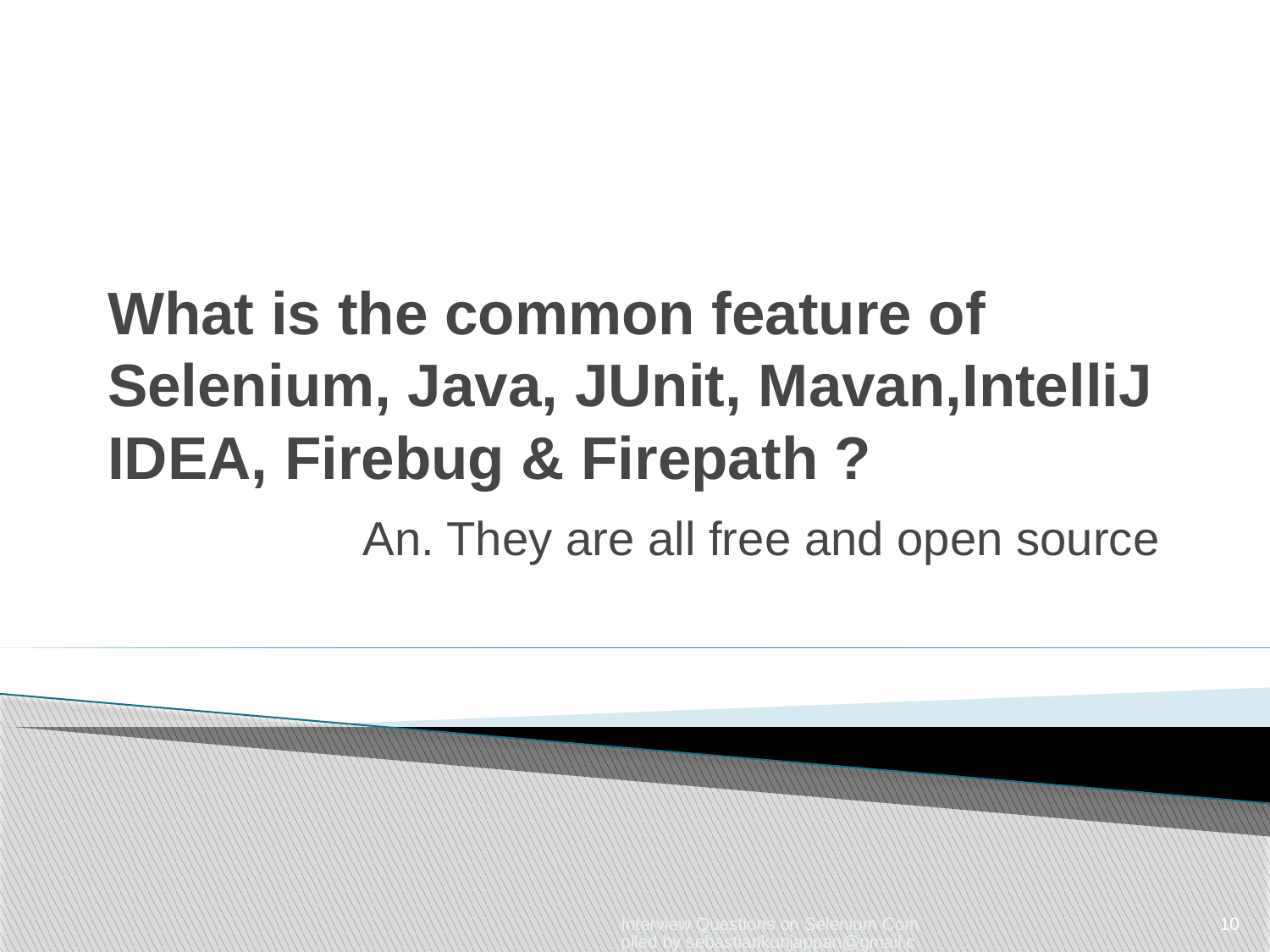

# What is the common feature of Selenium, Java, JUnit, Mavan,IntelliJ IDEA, Firebug & Firepath ?
An. They are all free and open source
Interview Questions on Selenium Compiled by sebastiankunjappan@gmail.com
10